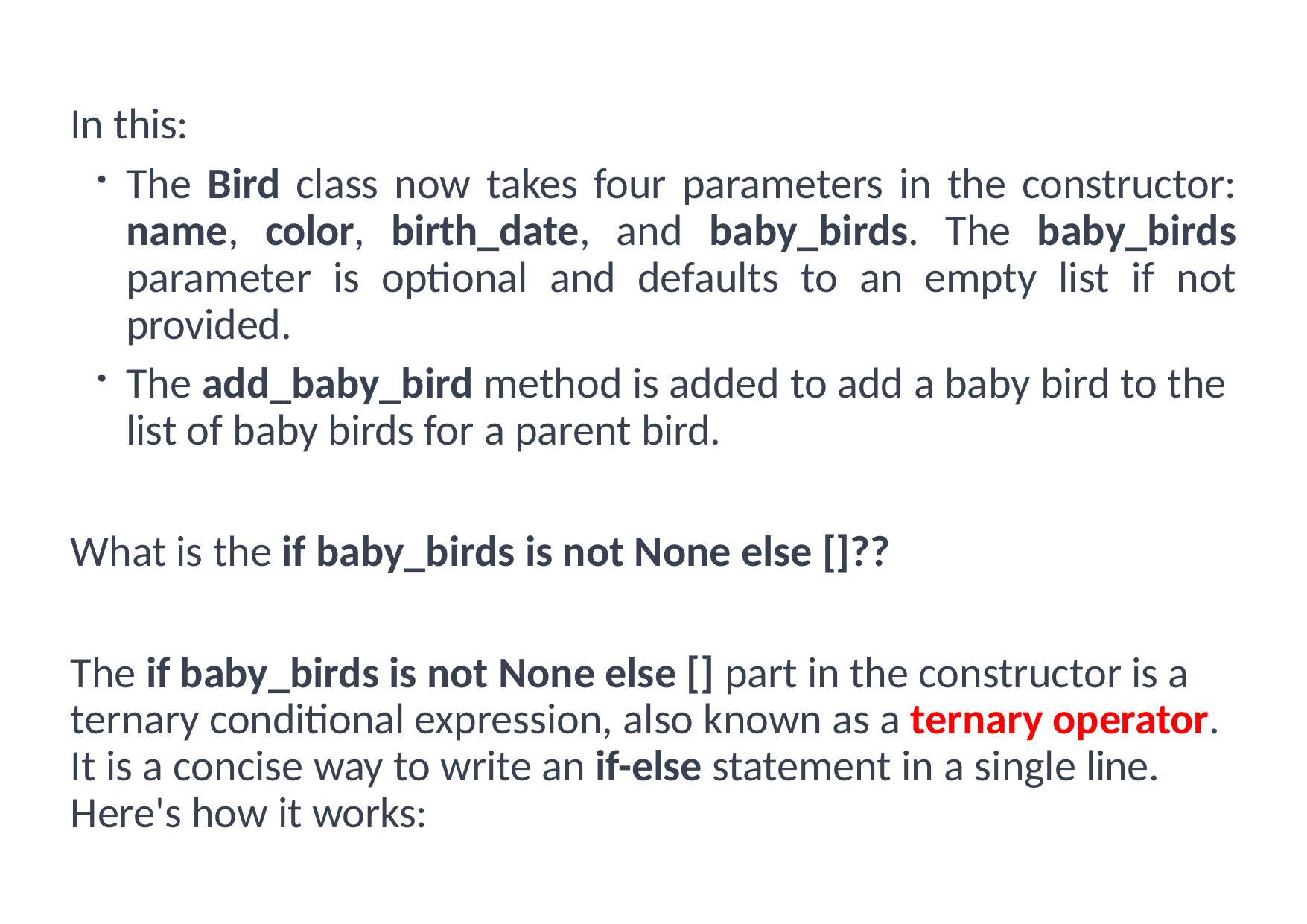

In this:
The Bird class now takes four parameters in the constructor: name, color, birth_date, and baby_birds. The baby_birds parameter is optional and defaults to an empty list if not provided.
The add_baby_bird method is added to add a baby bird to the list of baby birds for a parent bird.
What is the if baby_birds is not None else []??

The if baby_birds is not None else [] part in the constructor is a ternary conditional expression, also known as a ternary operator. It is a concise way to write an if-else statement in a single line. Here's how it works: